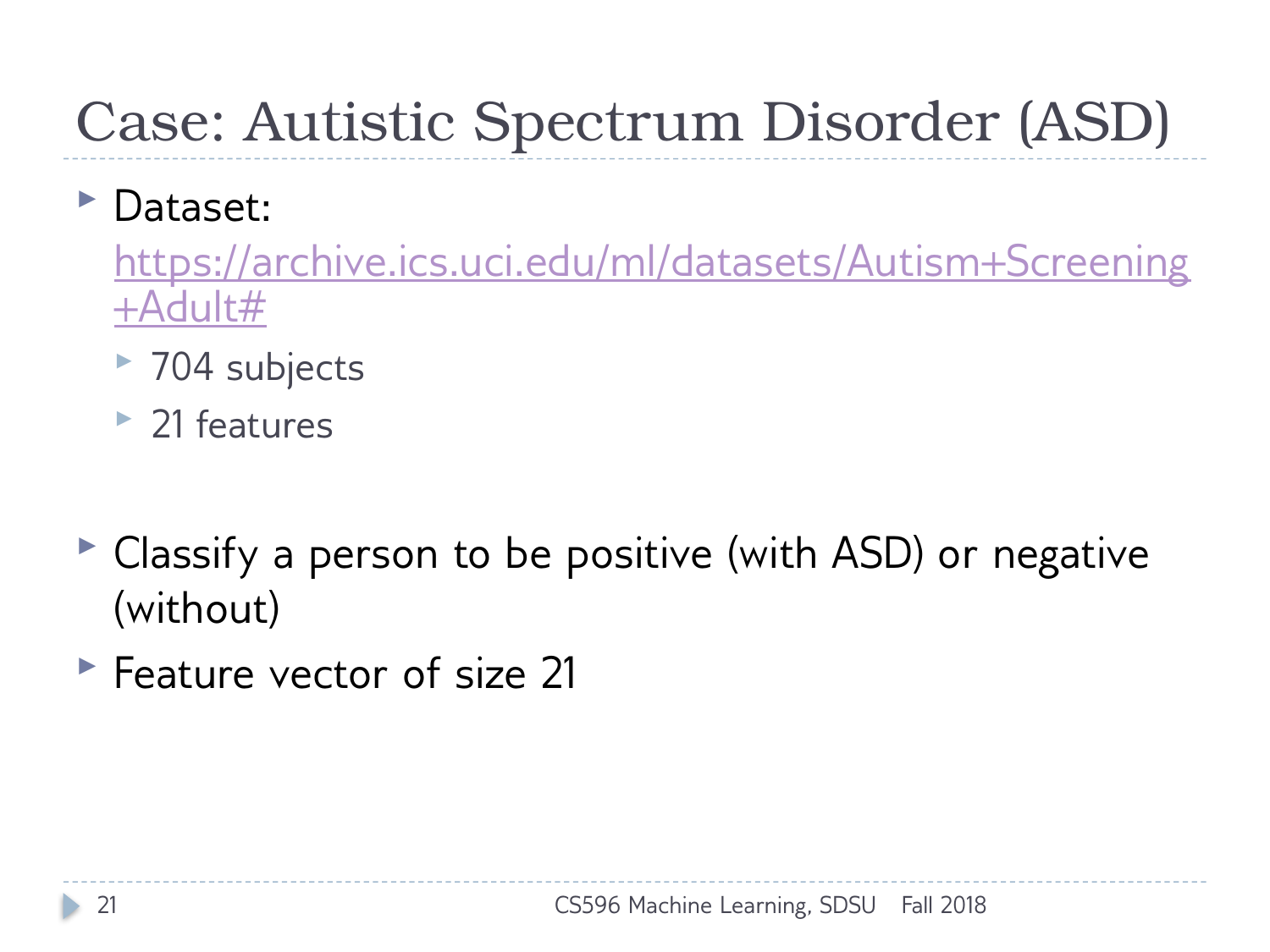

# Case: Autistic Spectrum Disorder (ASD)
Dataset: https://archive.ics.uci.edu/ml/datasets/Autism+Screening+Adult#
704 subjects
21 features

Classify a person to be positive (with ASD) or negative (without)
Feature vector of size 21

21
CS596 Machine Learning, SDSU
Fall 2018